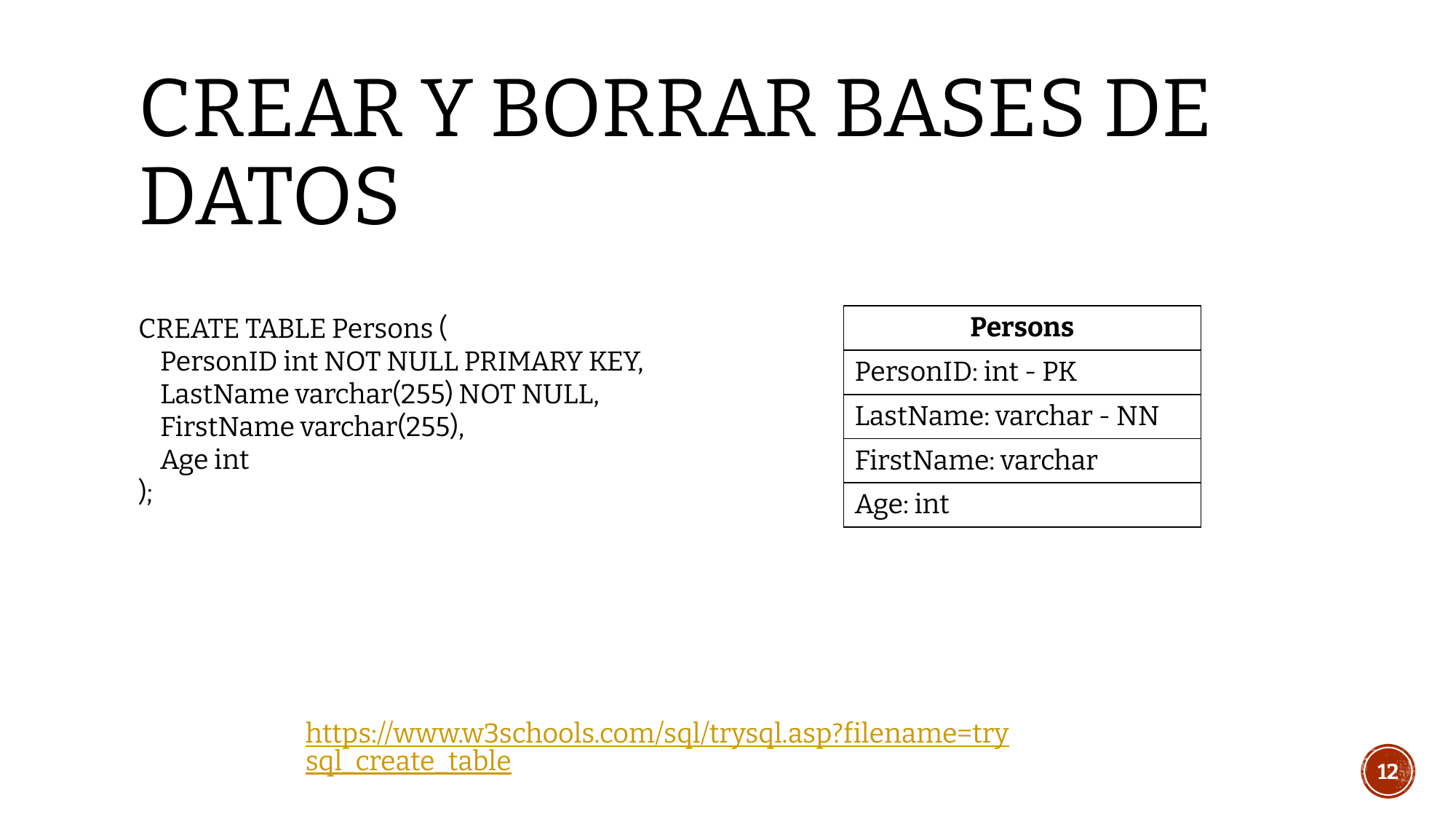

# Crear y borrar bases de datos
CREATE TABLE Persons (
    PersonID int NOT NULL PRIMARY KEY,
    LastName varchar(255) NOT NULL,
    FirstName varchar(255),
    Age int
);
| Persons |
| --- |
| PersonID: int - PK |
| LastName: varchar - NN |
| FirstName: varchar |
| Age: int |
https://www.w3schools.com/sql/trysql.asp?filename=trysql_create_table
12